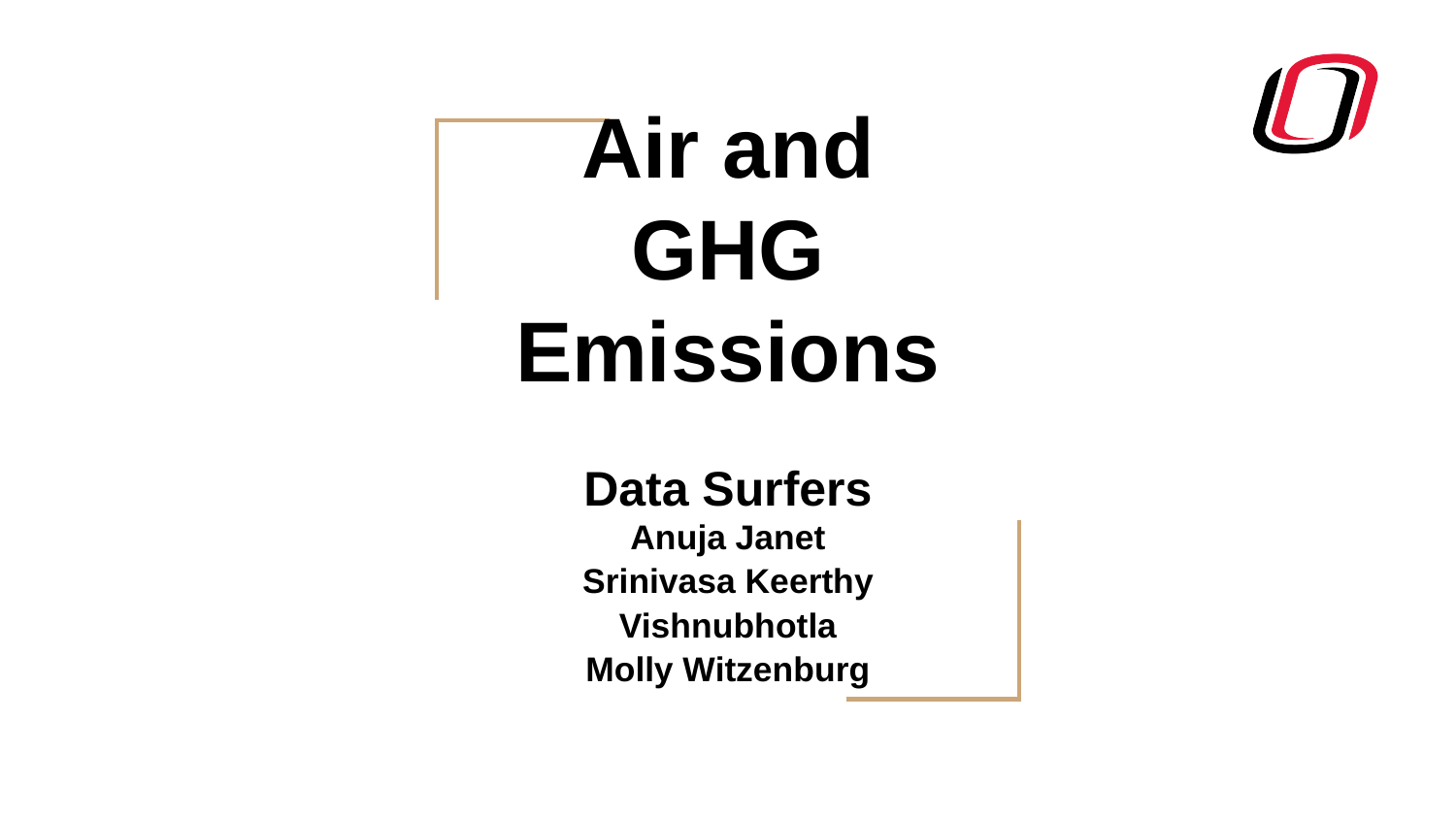

# Air and GHG Emissions
Data Surfers
Anuja Janet
Srinivasa Keerthy Vishnubhotla
Molly Witzenburg